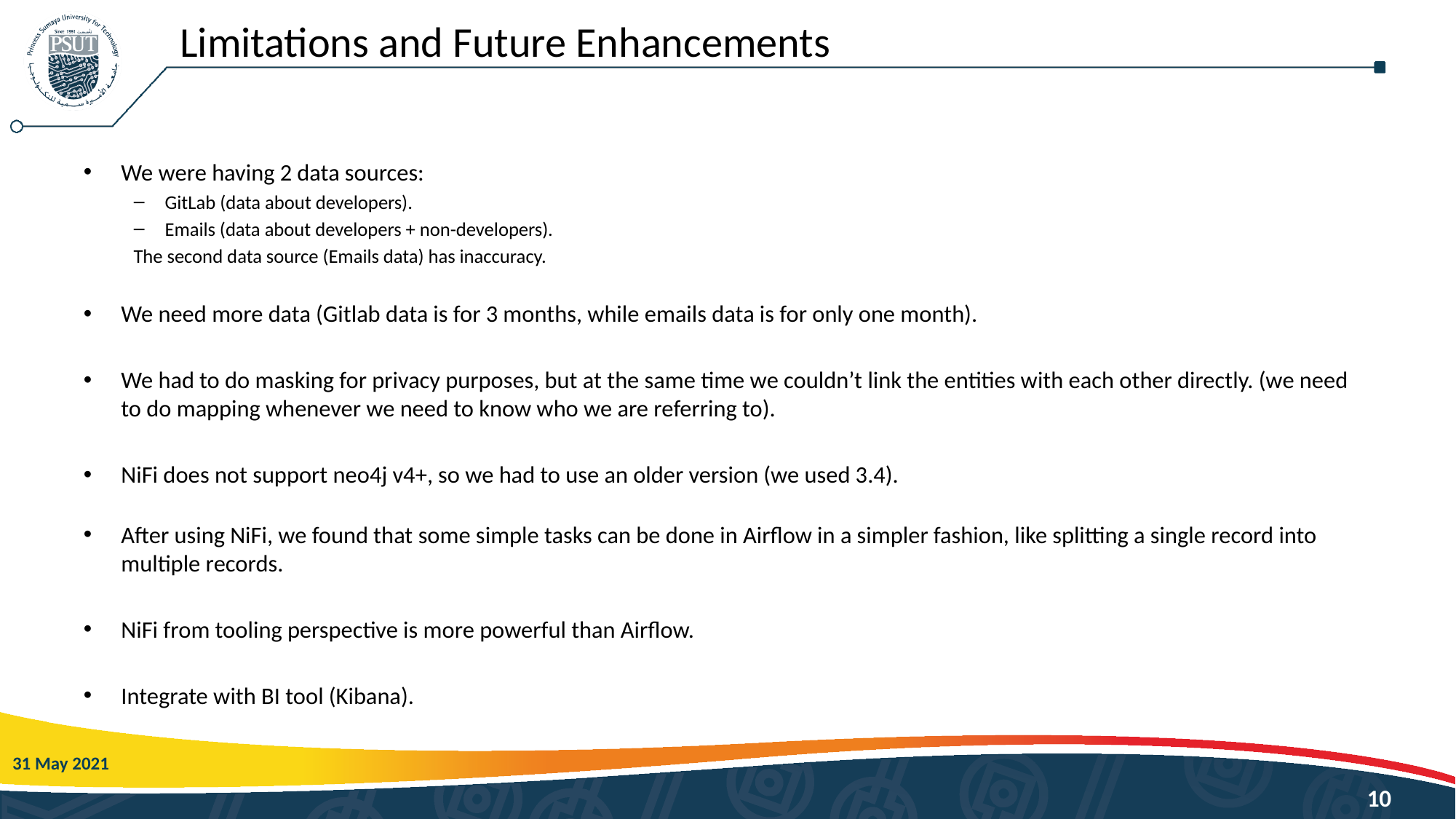

# Limitations and Future Enhancements
We were having 2 data sources:
GitLab (data about developers).
Emails (data about developers + non-developers).
The second data source (Emails data) has inaccuracy.

We need more data (Gitlab data is for 3 months, while emails data is for only one month).

We had to do masking for privacy purposes, but at the same time we couldn’t link the entities with each other directly. (we need to do mapping whenever we need to know who we are referring to).

NiFi does not support neo4j v4+, so we had to use an older version (we used 3.4).

After using NiFi, we found that some simple tasks can be done in Airflow in a simpler fashion, like splitting a single record into multiple records.

NiFi from tooling perspective is more powerful than Airflow.

Integrate with BI tool (Kibana).
31 May 2021
10